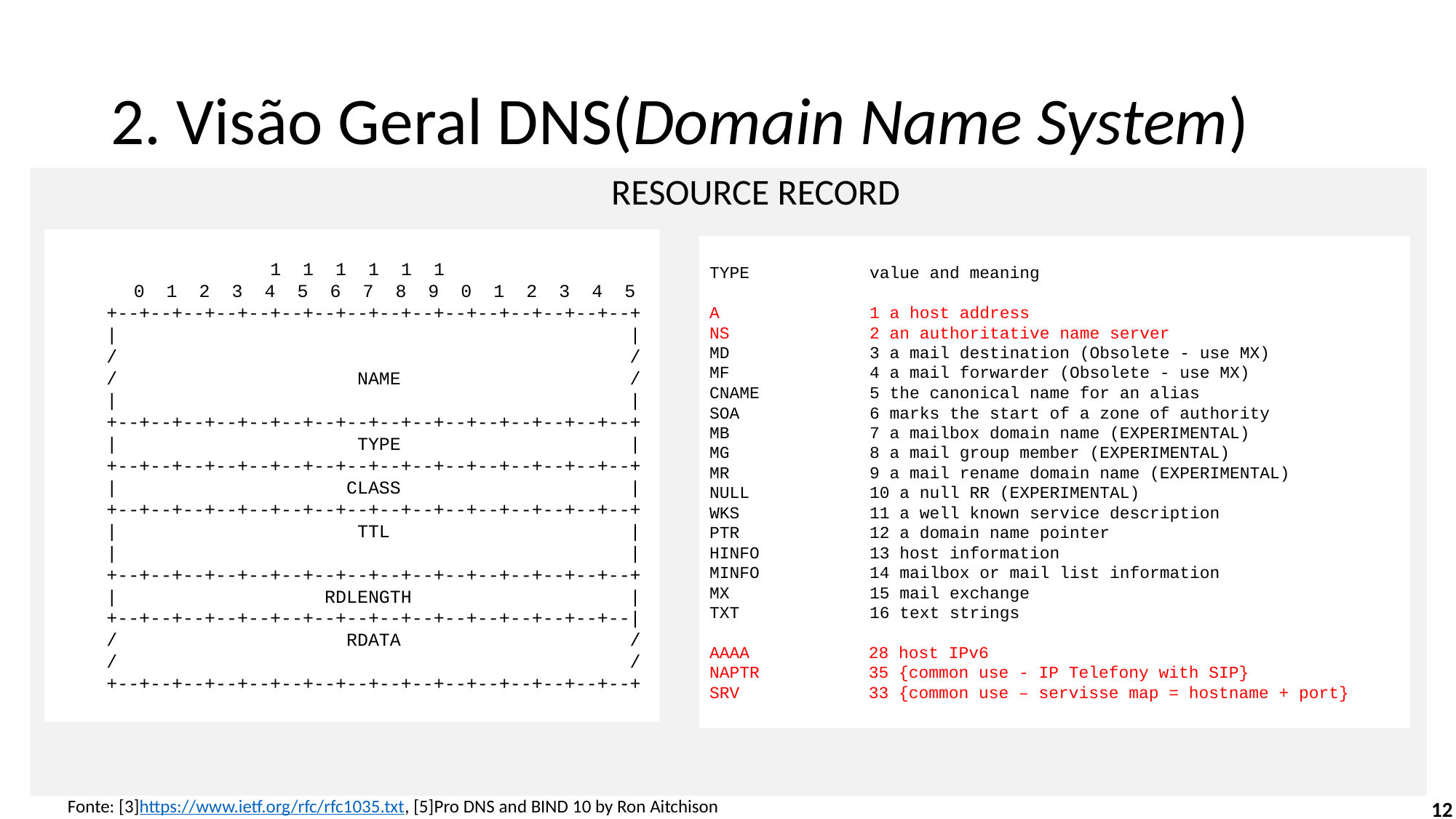

# 2. Visão Geral DNS(Domain Name System)
RESOURCE RECORD
 1  1  1  1  1  1
      0  1  2  3  4  5  6  7  8  9  0  1  2  3  4  5
    +--+--+--+--+--+--+--+--+--+--+--+--+--+--+--+--+
    |                                               |
    /                                               /
    /                      NAME                     /
    |                                               |
    +--+--+--+--+--+--+--+--+--+--+--+--+--+--+--+--+
    |                      TYPE                     |
    +--+--+--+--+--+--+--+--+--+--+--+--+--+--+--+--+
    |                     CLASS                     |
    +--+--+--+--+--+--+--+--+--+--+--+--+--+--+--+--+
    |                      TTL                      |
    |                                               |
    +--+--+--+--+--+--+--+--+--+--+--+--+--+--+--+--+
    |                   RDLENGTH                    |
    +--+--+--+--+--+--+--+--+--+--+--+--+--+--+--+--|
    /                     RDATA                     /
    /                                               /
    +--+--+--+--+--+--+--+--+--+--+--+--+--+--+--+--+
TYPE            value and meaning

A               1 a host address
NS              2 an authoritative name server
MD              3 a mail destination (Obsolete - use MX)
MF              4 a mail forwarder (Obsolete - use MX)
CNAME           5 the canonical name for an alias
SOA             6 marks the start of a zone of authority
MB              7 a mailbox domain name (EXPERIMENTAL)
MG              8 a mail group member (EXPERIMENTAL)
MR              9 a mail rename domain name (EXPERIMENTAL)
NULL            10 a null RR (EXPERIMENTAL)
WKS             11 a well known service description
PTR             12 a domain name pointer
HINFO           13 host information
MINFO           14 mailbox or mail list information
MX              15 mail exchange
TXT             16 text strings

AAAA	     28 host IPv6
NAPTR	     35 {common use - IP Telefony with SIP}
SRV	     33 {common use – servisse map = hostname + port}
Fonte: [3]https://www.ietf.org/rfc/rfc1035.txt, [5]Pro DNS and BIND 10 by Ron Aitchison